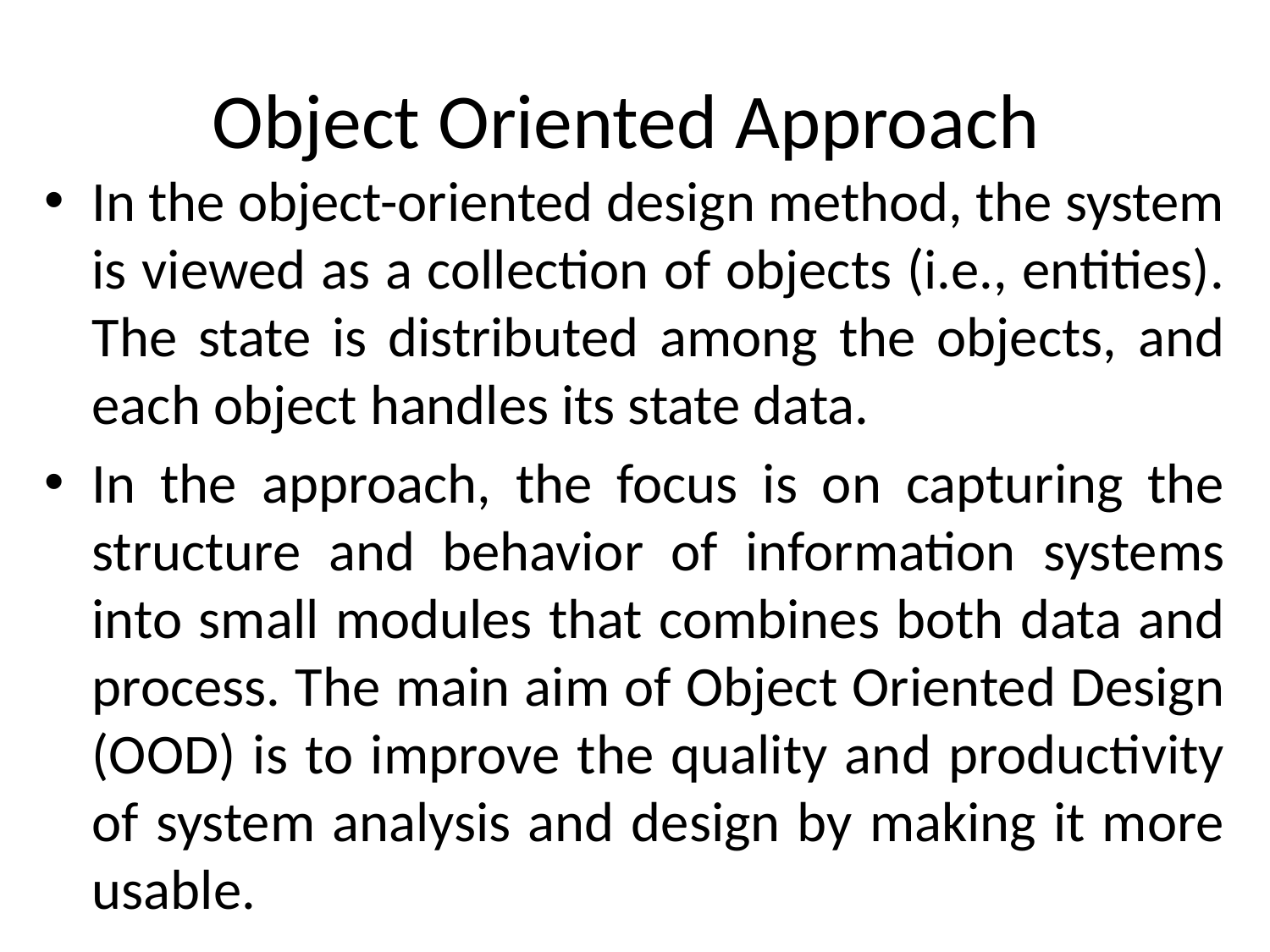

# Object Oriented Approach
In the object-oriented design method, the system is viewed as a collection of objects (i.e., entities). The state is distributed among the objects, and each object handles its state data.
In the approach, the focus is on capturing the structure and behavior of information systems into small modules that combines both data and process. The main aim of Object Oriented Design (OOD) is to improve the quality and productivity of system analysis and design by making it more usable.